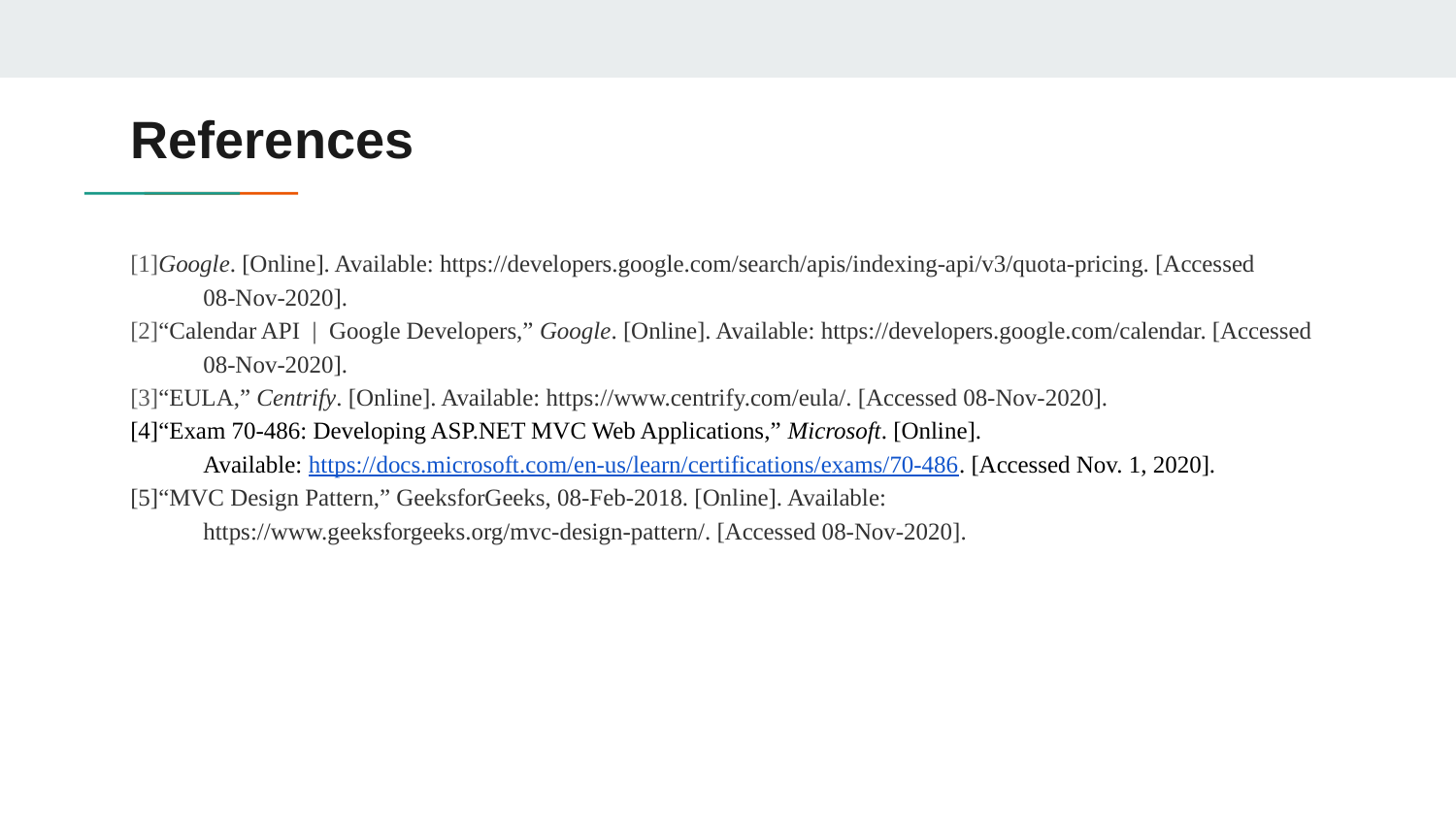

# References
[1]Google. [Online]. Available: https://developers.google.com/search/apis/indexing-api/v3/quota-pricing. [Accessed
08-Nov-2020].
[2]“Calendar API  |  Google Developers,” Google. [Online]. Available: https://developers.google.com/calendar. [Accessed
08-Nov-2020].
[3]“EULA,” Centrify. [Online]. Available: https://www.centrify.com/eula/. [Accessed 08-Nov-2020].
[4]“Exam 70-486: Developing ASP.NET MVC Web Applications,” Microsoft. [Online].
Available: https://docs.microsoft.com/en-us/learn/certifications/exams/70-486. [Accessed Nov. 1, 2020].
[5]“MVC Design Pattern,” GeeksforGeeks, 08-Feb-2018. [Online]. Available:
https://www.geeksforgeeks.org/mvc-design-pattern/. [Accessed 08-Nov-2020].